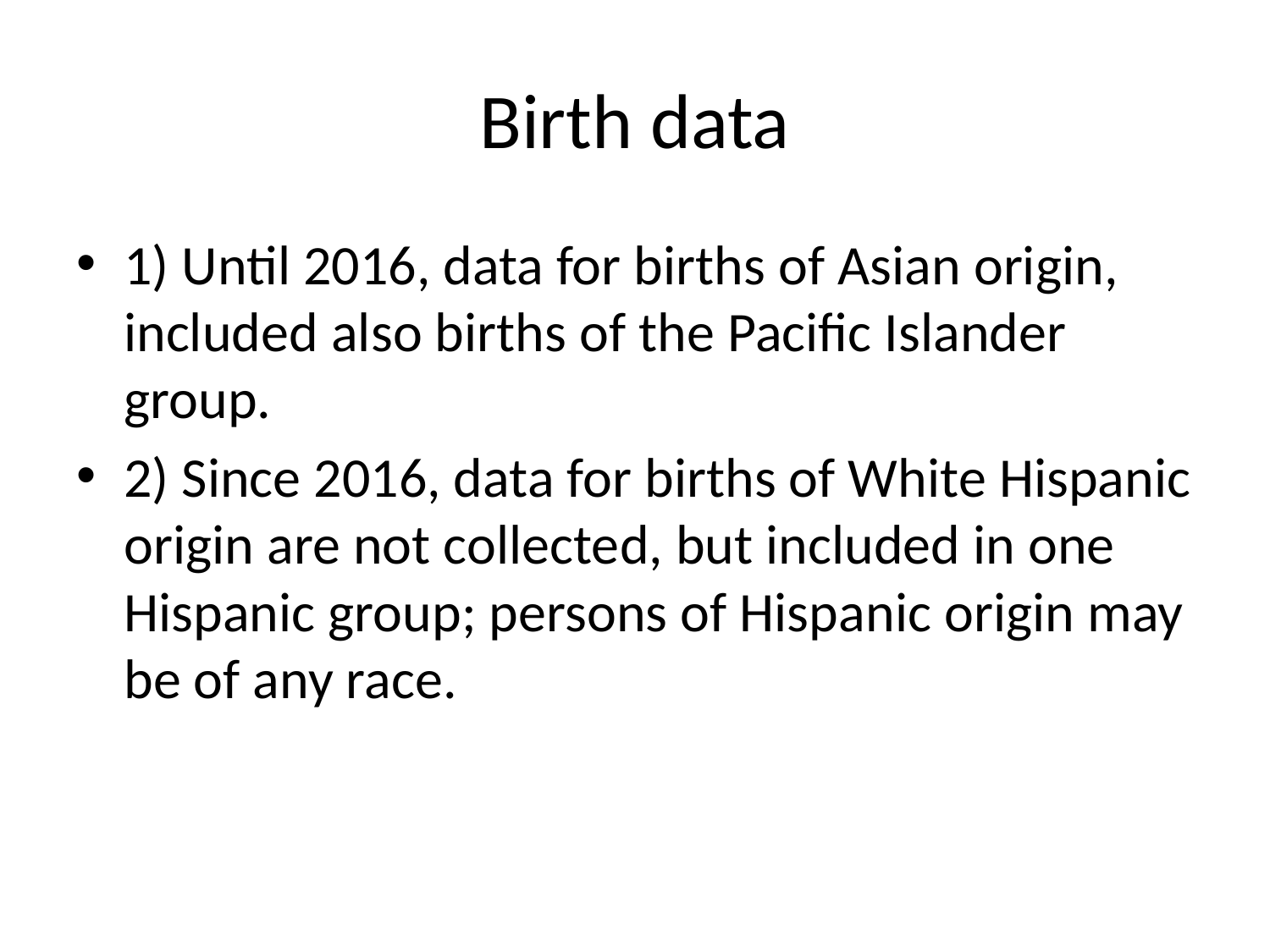

# Birth data
1) Until 2016, data for births of Asian origin, included also births of the Pacific Islander group.
2) Since 2016, data for births of White Hispanic origin are not collected, but included in one Hispanic group; persons of Hispanic origin may be of any race.